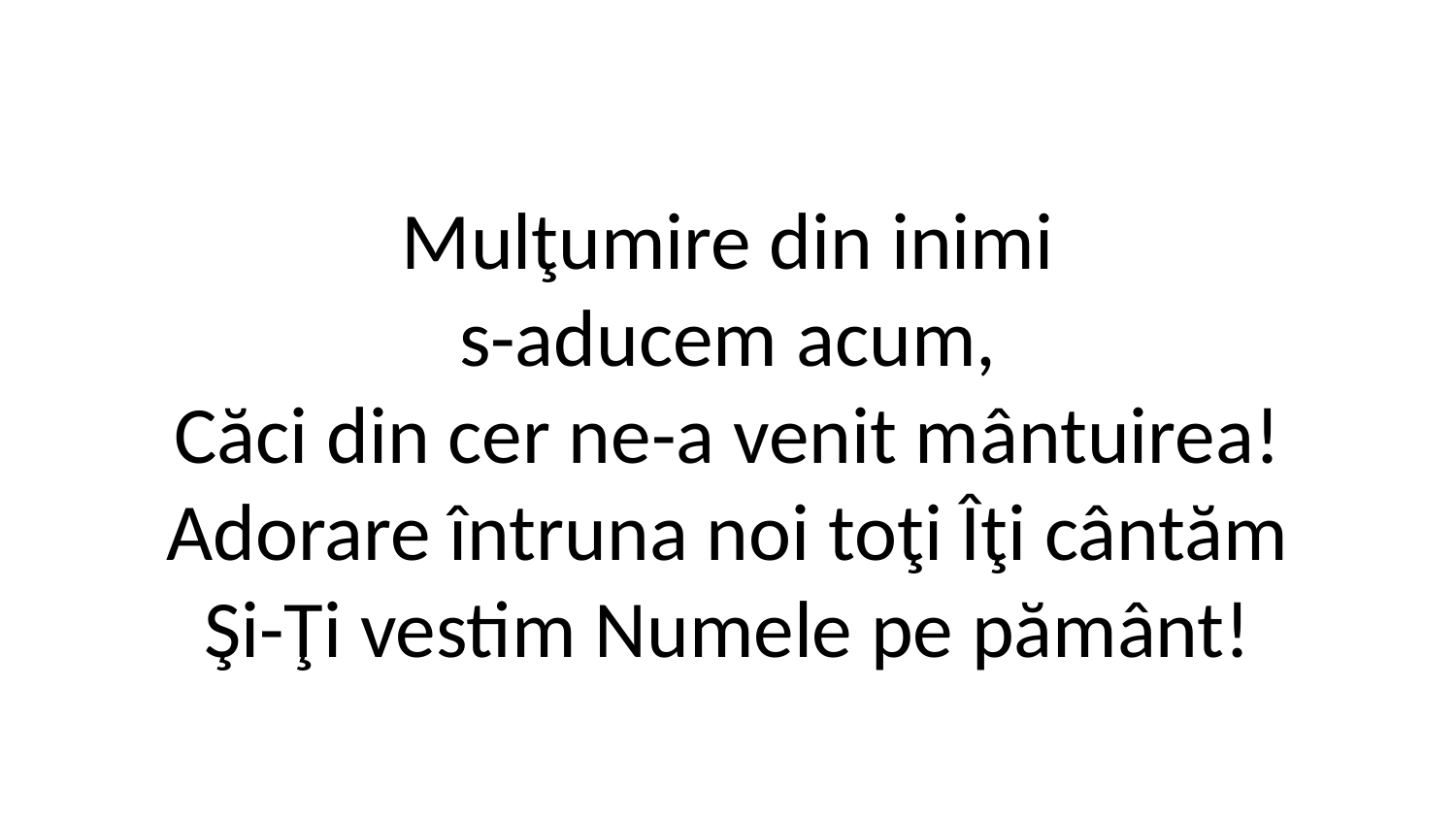

Mulţumire din inimi
s-aducem acum,
Căci din cer ne-a venit mântuirea!
Adorare întruna noi toţi Îţi cântăm
Şi-Ţi vestim Numele pe pământ!